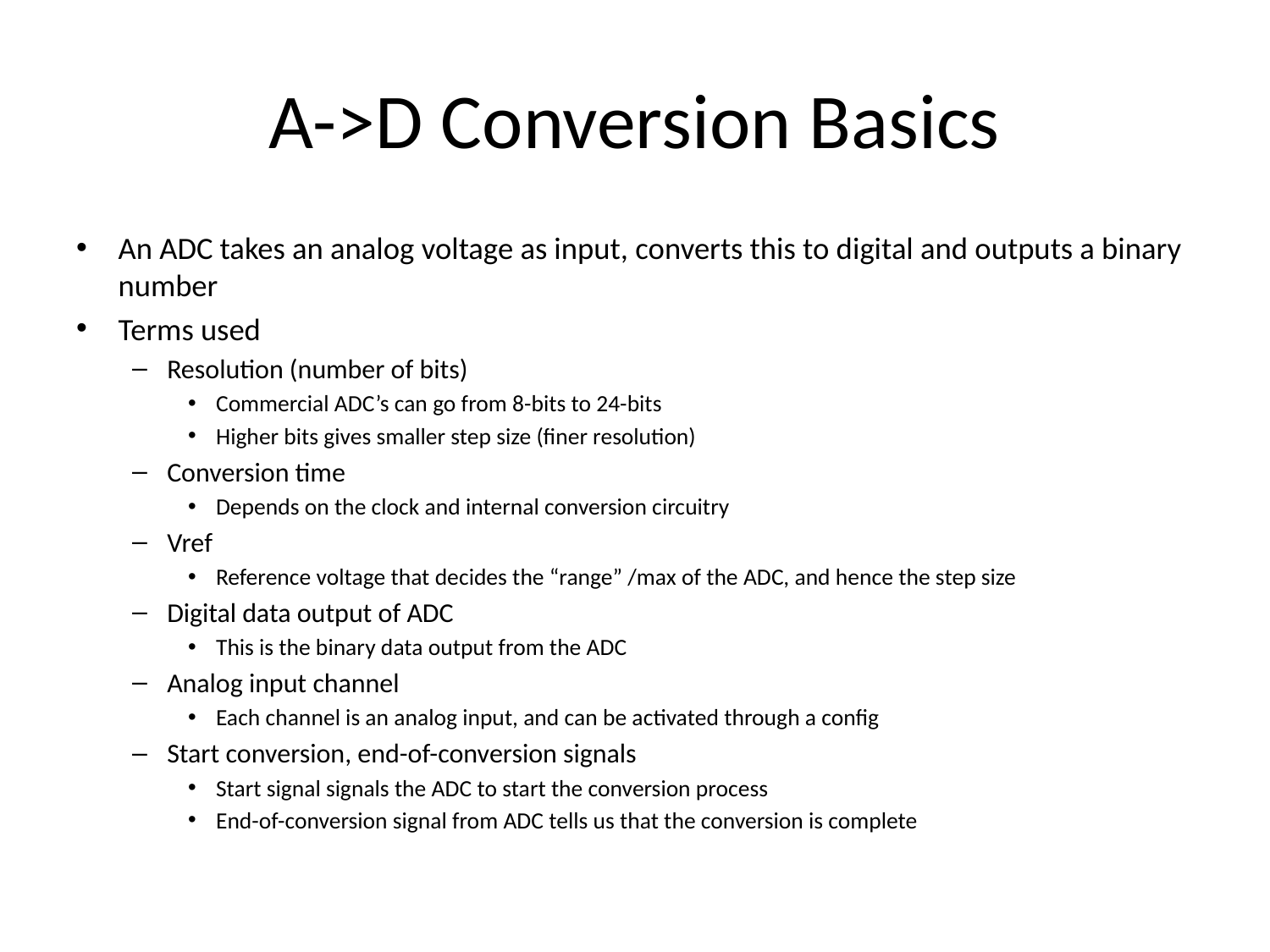

# A->D Conversion Basics
An ADC takes an analog voltage as input, converts this to digital and outputs a binary number
Terms used
Resolution (number of bits)
Commercial ADC’s can go from 8-bits to 24-bits
Higher bits gives smaller step size (finer resolution)
Conversion time
Depends on the clock and internal conversion circuitry
Vref
Reference voltage that decides the “range” /max of the ADC, and hence the step size
Digital data output of ADC
This is the binary data output from the ADC
Analog input channel
Each channel is an analog input, and can be activated through a config
Start conversion, end-of-conversion signals
Start signal signals the ADC to start the conversion process
End-of-conversion signal from ADC tells us that the conversion is complete